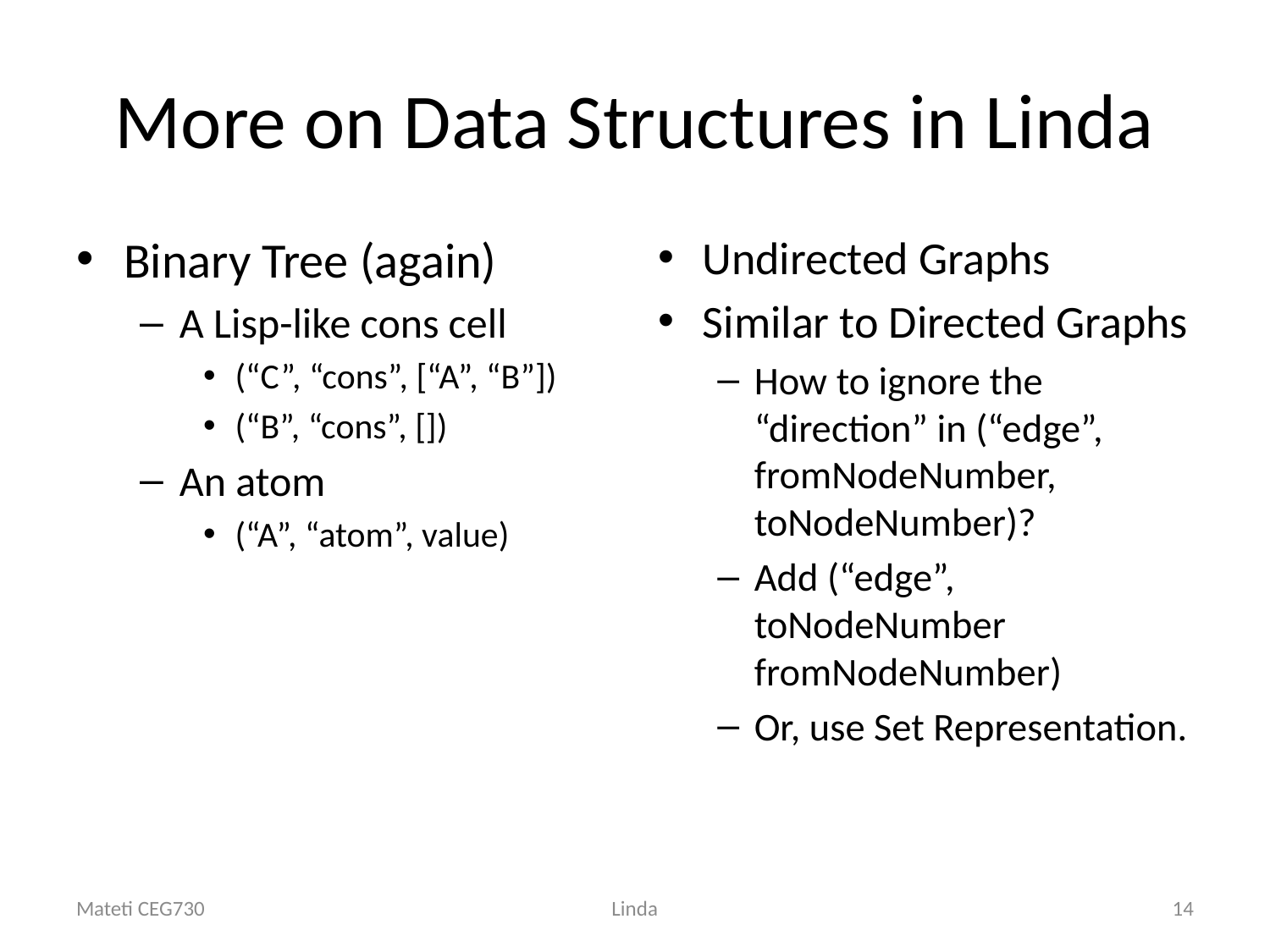

# More on Data Structures in Linda
Binary Tree (again)
A Lisp-like cons cell
(“C”, “cons”, [“A”, “B”])
(“B”, “cons”, [])
An atom
(“A”, “atom”, value)
Undirected Graphs
Similar to Directed Graphs
How to ignore the “direction” in (“edge”, fromNodeNumber, toNodeNumber)?
Add (“edge”, toNodeNumber fromNodeNumber)
Or, use Set Representation.
Mateti CEG730
Linda
14